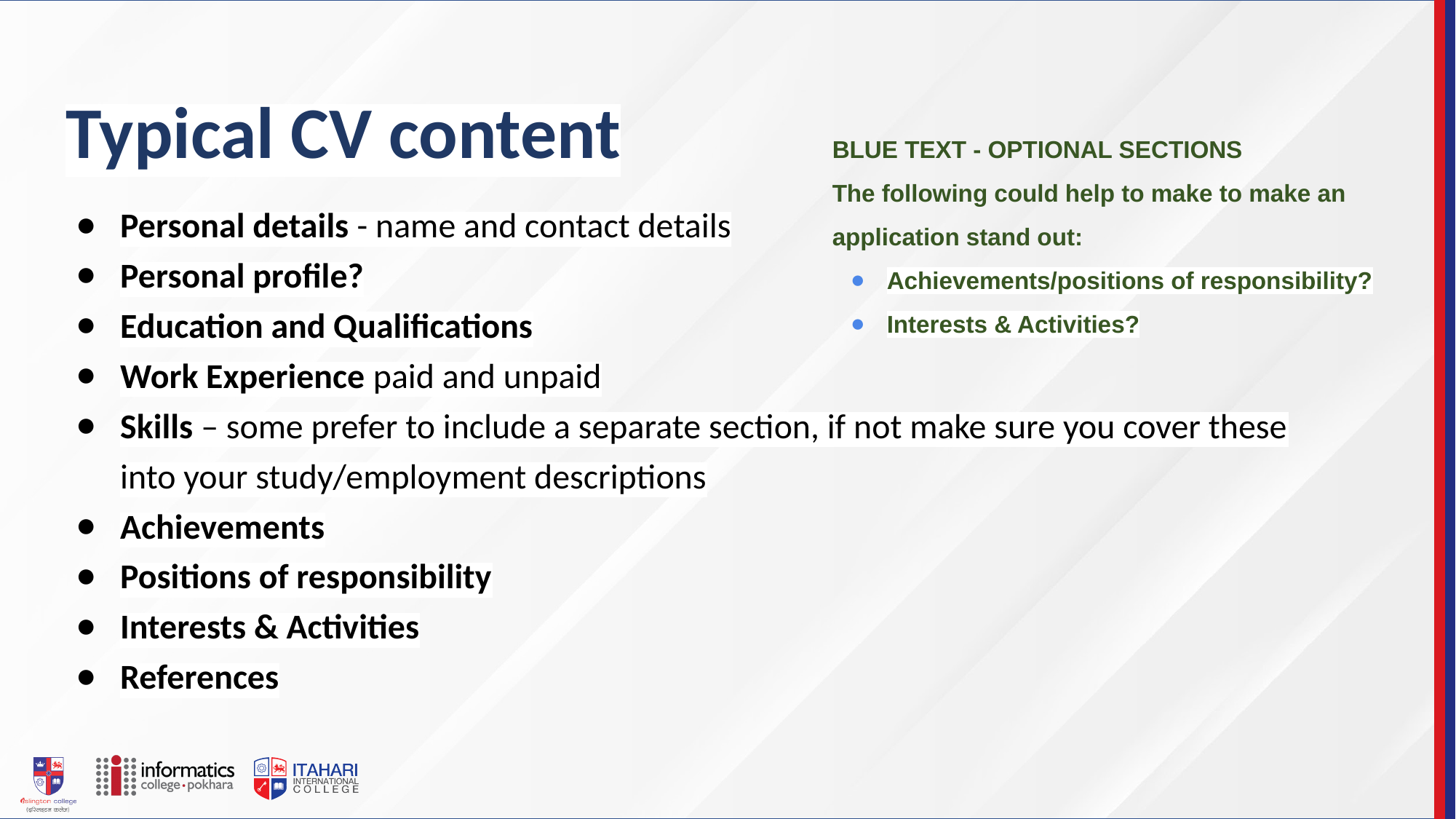

# Typical CV content
BLUE TEXT - OPTIONAL SECTIONS
The following could help to make to make an application stand out:
Achievements/positions of responsibility?
Interests & Activities?
Personal details - name and contact details
Personal profile?
Education and Qualifications
Work Experience paid and unpaid
Skills – some prefer to include a separate section, if not make sure you cover these into your study/employment descriptions
Achievements
Positions of responsibility
Interests & Activities
References